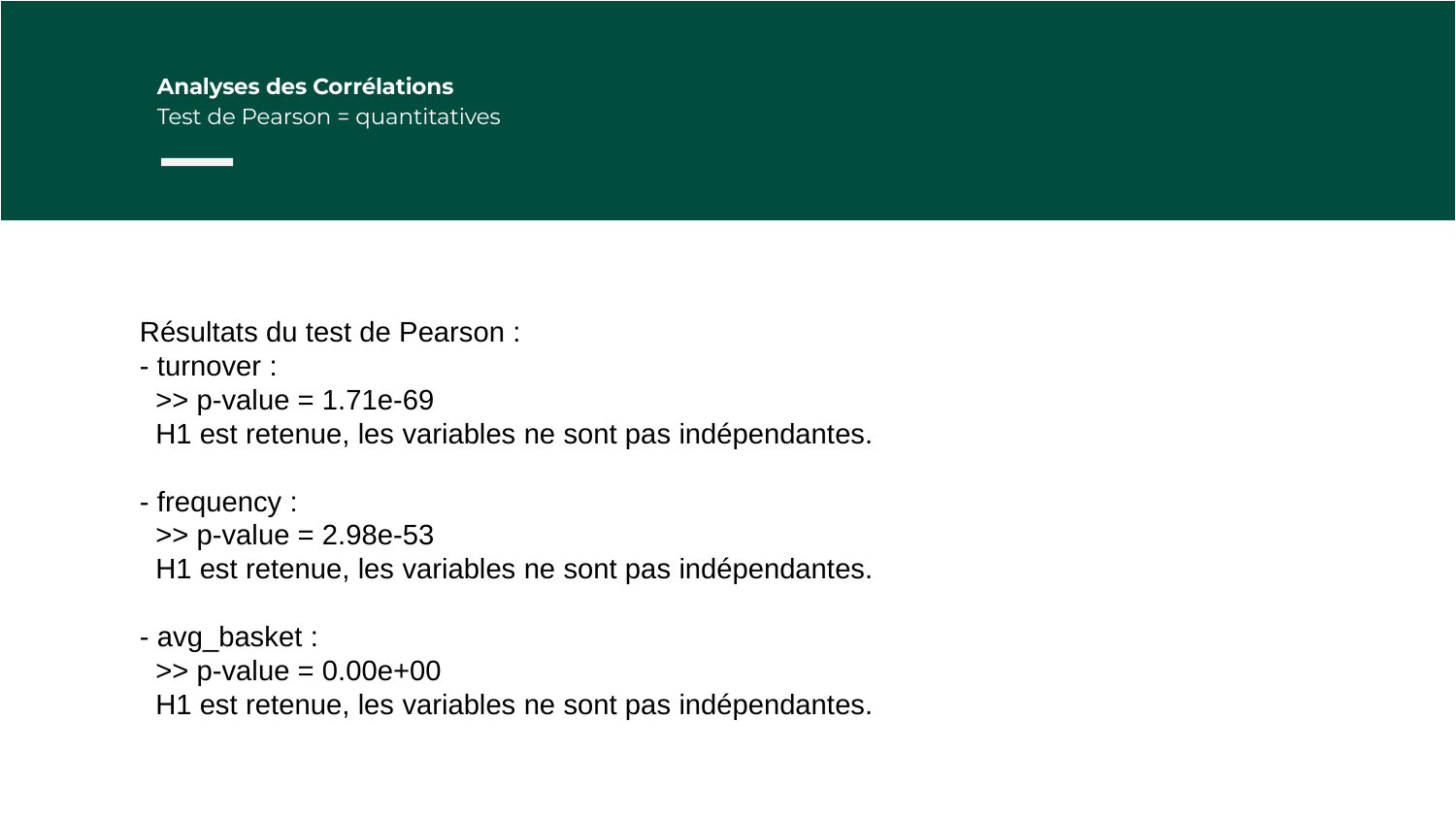

Analyses des Corrélations
Test de Pearson = quantitatives

Résultats du test de Pearson :
- turnover :
  >> p-value = 1.71e-69
  H1 est retenue, les variables ne sont pas indépendantes.

- frequency :
  >> p-value = 2.98e-53
  H1 est retenue, les variables ne sont pas indépendantes.

- avg_basket :
  >> p-value = 0.00e+00
  H1 est retenue, les variables ne sont pas indépendantes.